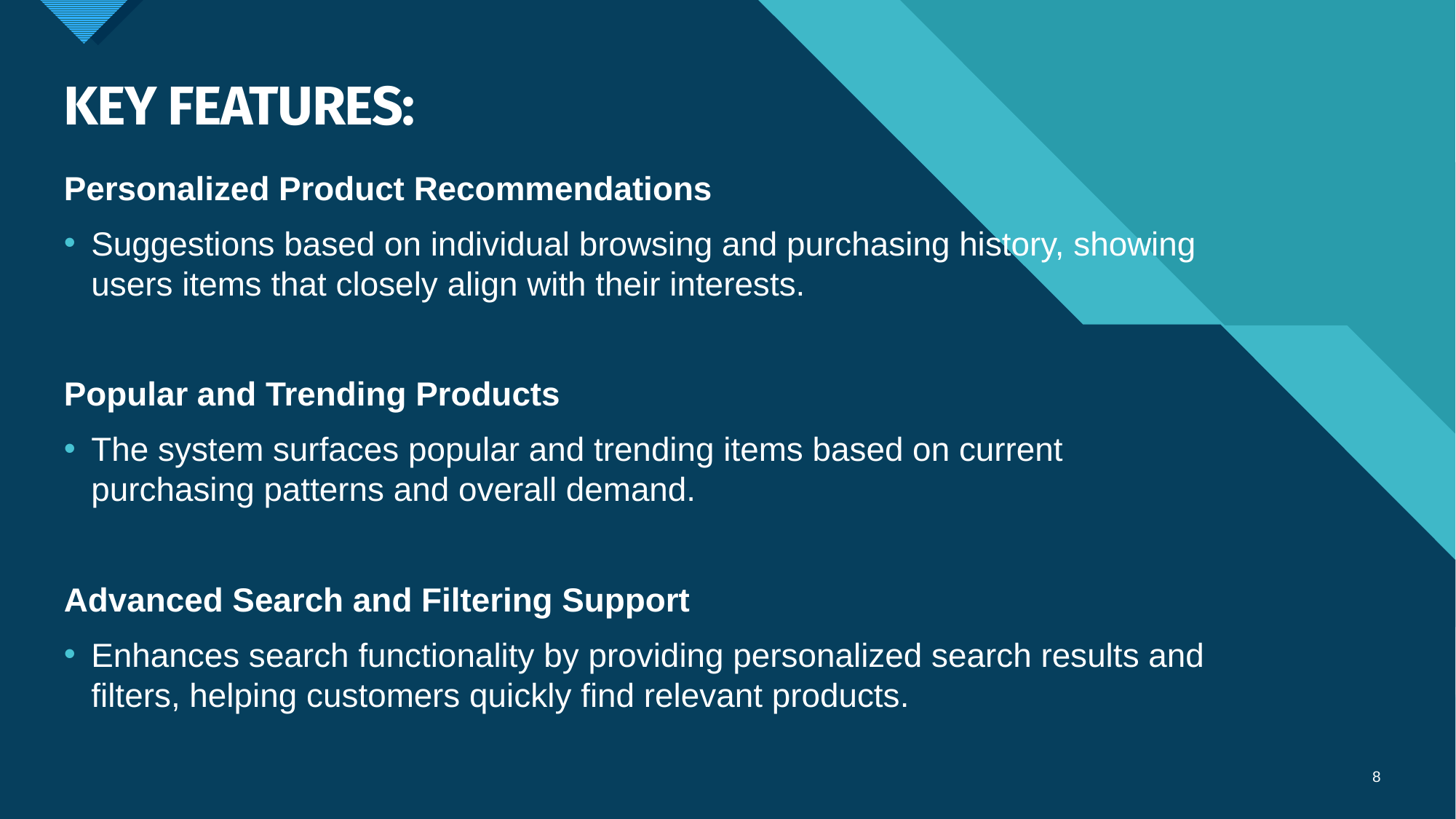

# KEY FEATURES:
Personalized Product Recommendations
Suggestions based on individual browsing and purchasing history, showing users items that closely align with their interests.

Popular and Trending Products
The system surfaces popular and trending items based on current purchasing patterns and overall demand.

Advanced Search and Filtering Support
Enhances search functionality by providing personalized search results and filters, helping customers quickly find relevant products.

8